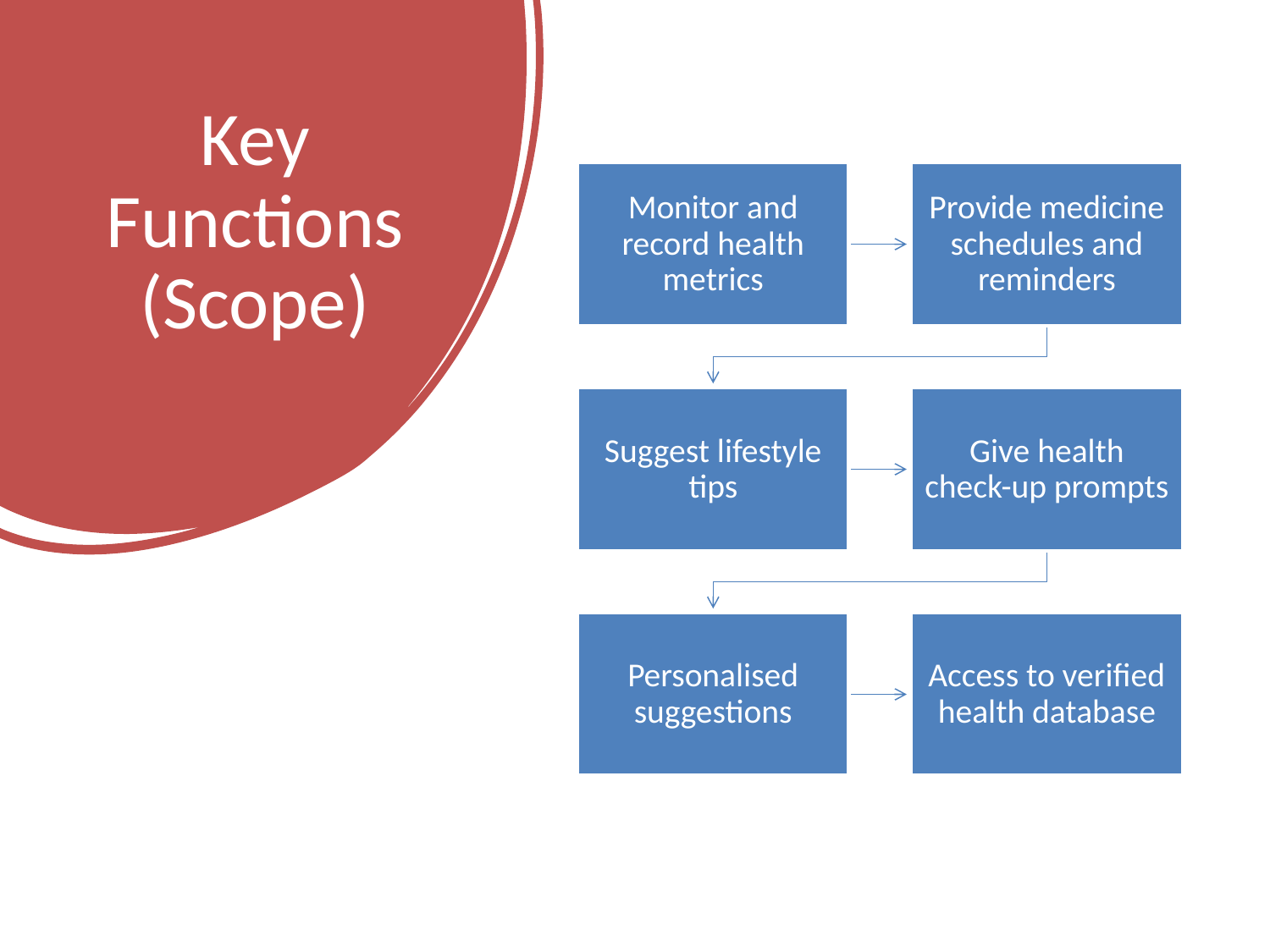

Monitor and record health metrics

Provide medicine schedules and reminders

Suggest lifestyle tips

Give health check-up prompts

Personalised suggestions
Access to verified health database
# Key Functions (Scope)